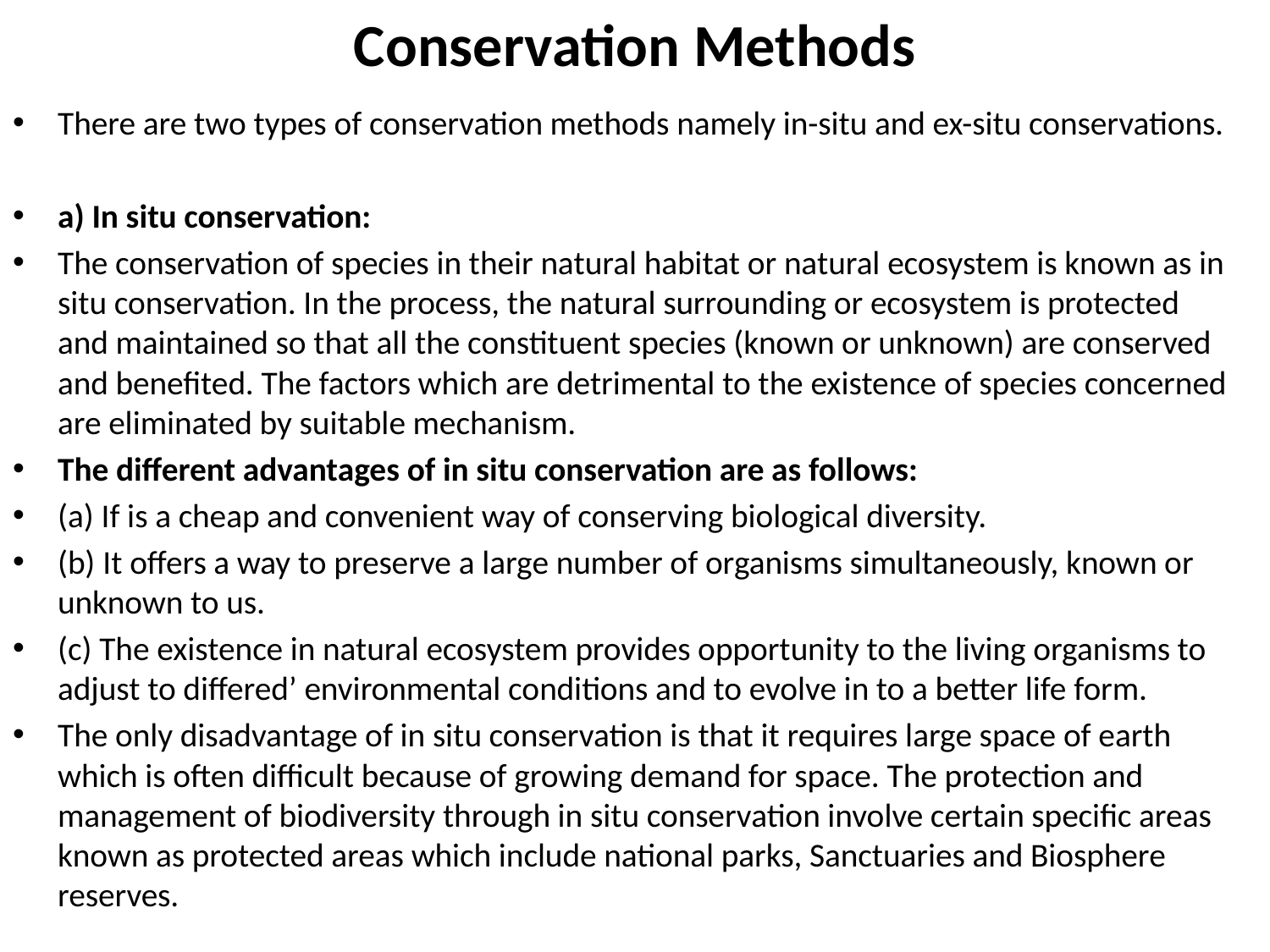

# Conservation Methods
There are two types of conservation methods namely in-situ and ex-situ conservations.

a) In situ conservation:
The conservation of species in their natural habitat or natural ecosystem is known as in situ conservation. In the process, the natural surrounding or ecosystem is protected and maintained so that all the constituent species (known or unknown) are conserved and benefited. The factors which are detrimental to the existence of species concerned are eliminated by suitable mechanism.
The different advantages of in situ conservation are as follows:
(a) If is a cheap and convenient way of conserving biological diversity.
(b) It offers a way to preserve a large number of organisms simultaneously, known or unknown to us.
(c) The existence in natural ecosystem provides opportunity to the living organisms to adjust to differed’ environmental conditions and to evolve in to a better life form.
The only disadvantage of in situ conservation is that it requires large space of earth which is often difficult because of growing demand for space. The protection and management of biodiversity through in situ conservation involve certain specific areas known as protected areas which include national parks, Sanctuaries and Biosphere reserves.